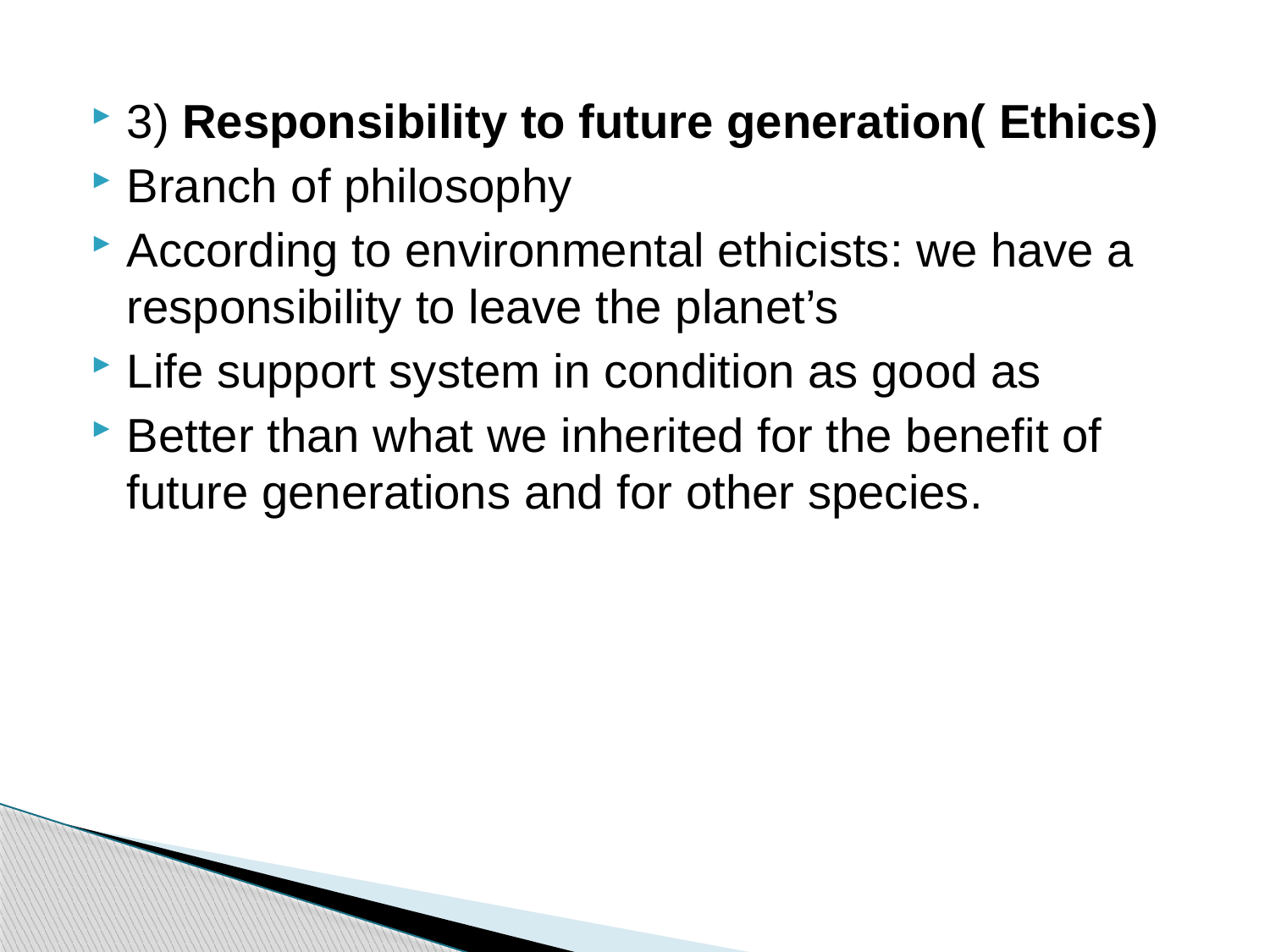

3) Responsibility to future generation( Ethics)
Branch of philosophy
According to environmental ethicists: we have a responsibility to leave the planet’s
Life support system in condition as good as
Better than what we inherited for the benefit of future generations and for other species.